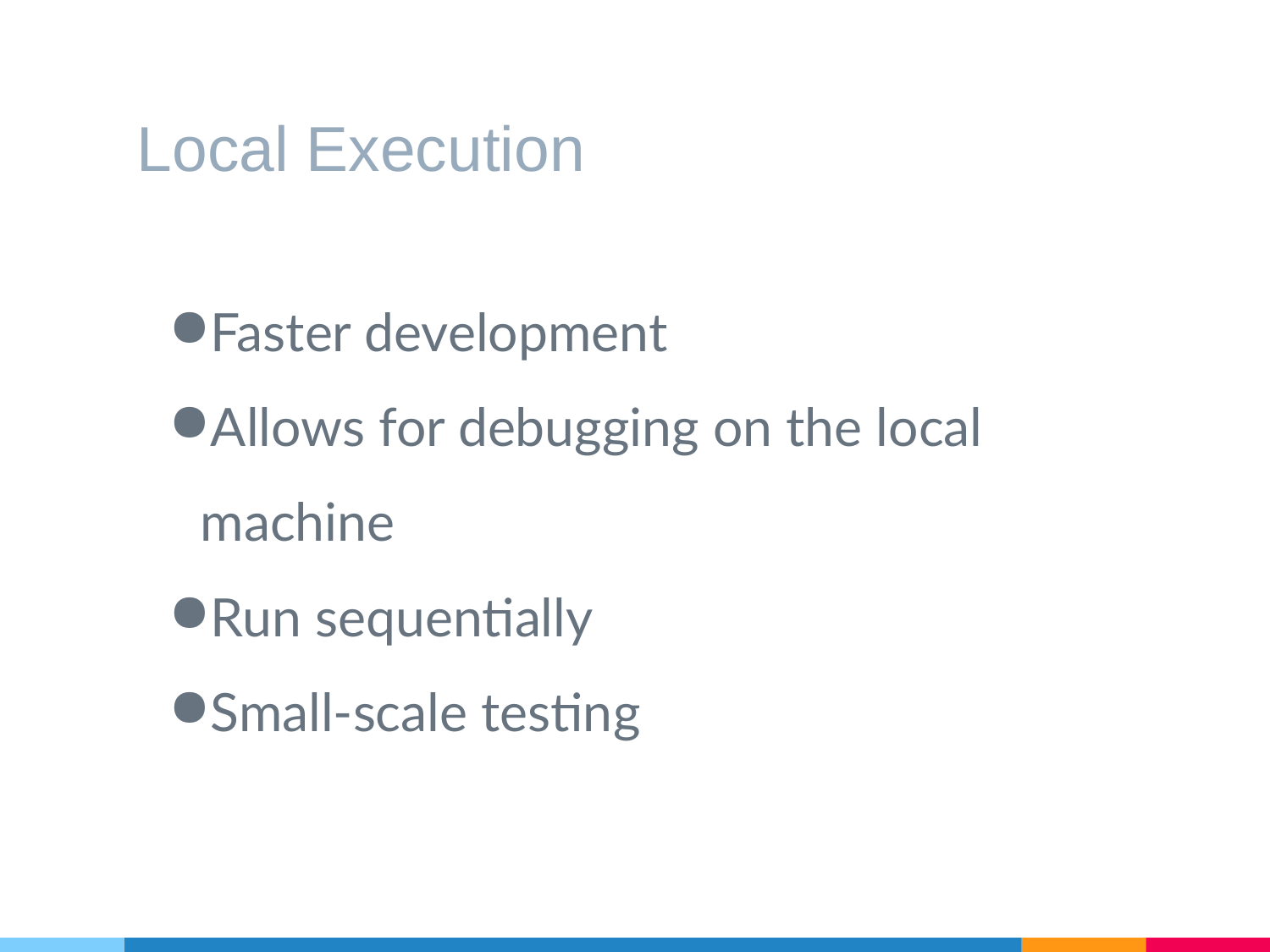

# Local Execution
Faster development
Allows for debugging on the local machine
Run sequentially
Small-scale testing